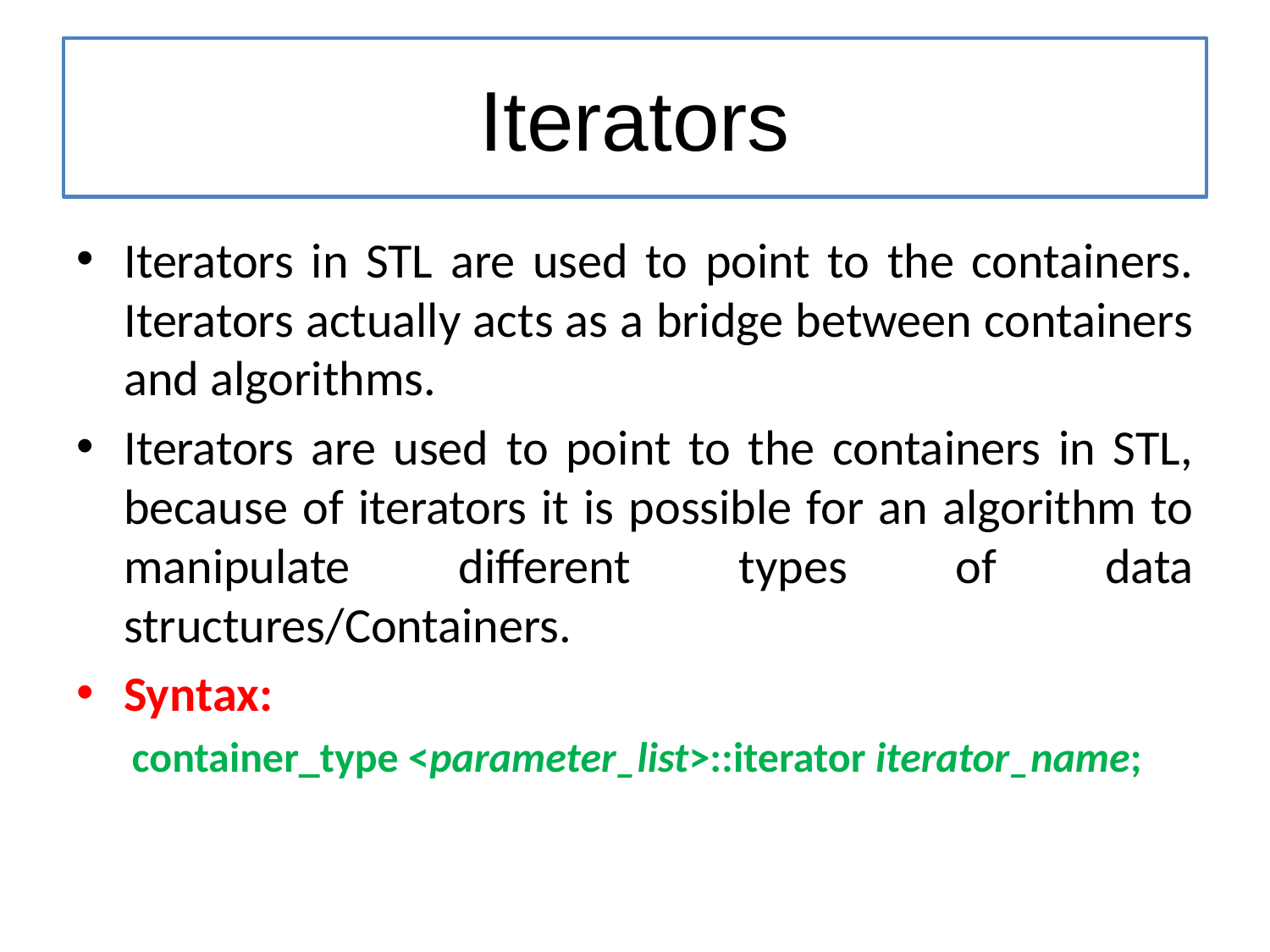

# Iterators
Iterators in STL are used to point to the containers. Iterators actually acts as a bridge between containers and algorithms.
Iterators are used to point to the containers in STL, because of iterators it is possible for an algorithm to manipulate different types of data structures/Containers.
Syntax:
container_type <parameter_list>::iterator iterator_name;